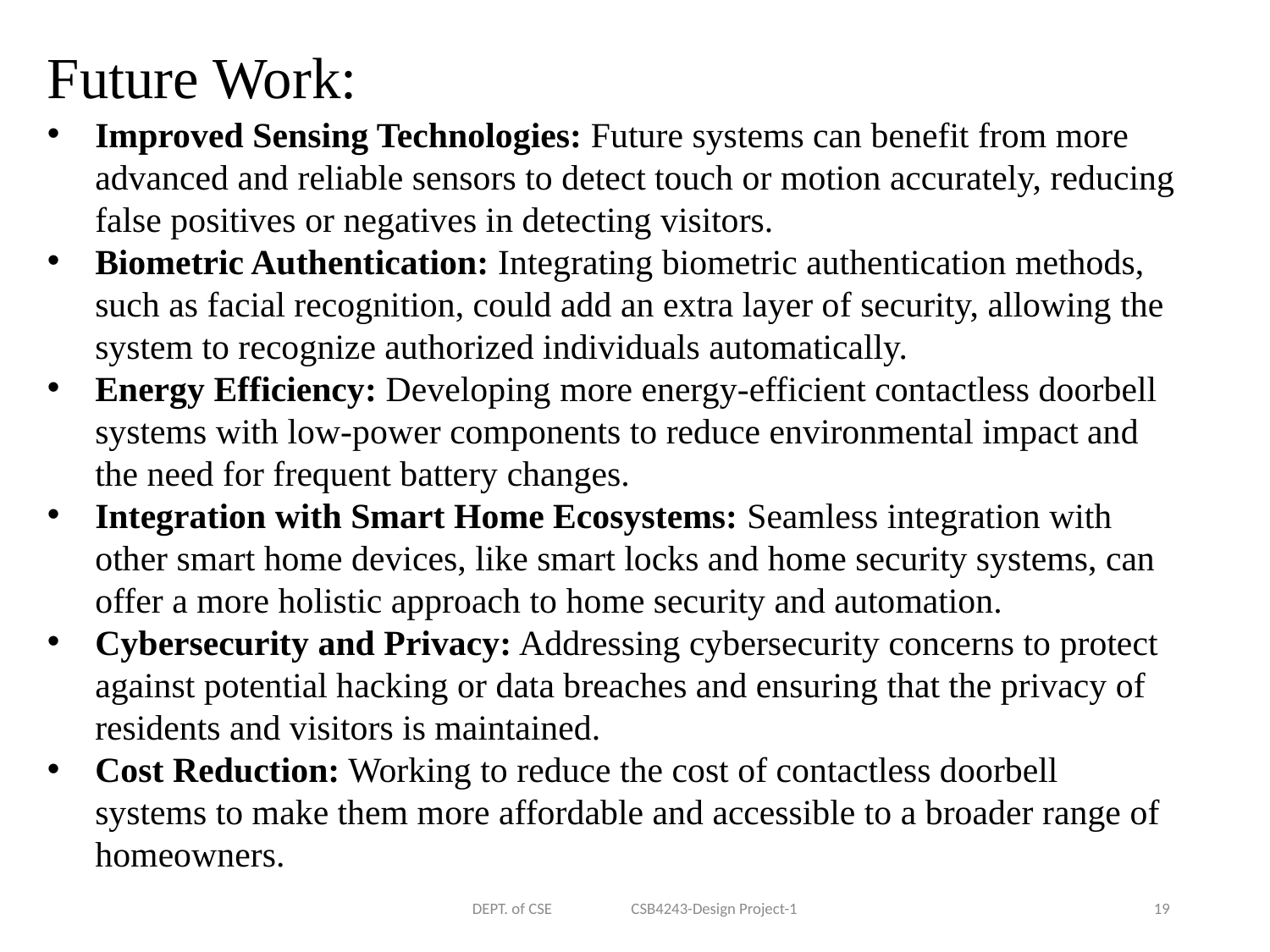

Future Work:
Improved Sensing Technologies: Future systems can benefit from more advanced and reliable sensors to detect touch or motion accurately, reducing false positives or negatives in detecting visitors.
Biometric Authentication: Integrating biometric authentication methods, such as facial recognition, could add an extra layer of security, allowing the system to recognize authorized individuals automatically.
Energy Efficiency: Developing more energy-efficient contactless doorbell systems with low-power components to reduce environmental impact and the need for frequent battery changes.
Integration with Smart Home Ecosystems: Seamless integration with other smart home devices, like smart locks and home security systems, can offer a more holistic approach to home security and automation.
Cybersecurity and Privacy: Addressing cybersecurity concerns to protect against potential hacking or data breaches and ensuring that the privacy of residents and visitors is maintained.
Cost Reduction: Working to reduce the cost of contactless doorbell systems to make them more affordable and accessible to a broader range of homeowners.

DEPT. of CSE                      CSB4243-Design Project-1
19